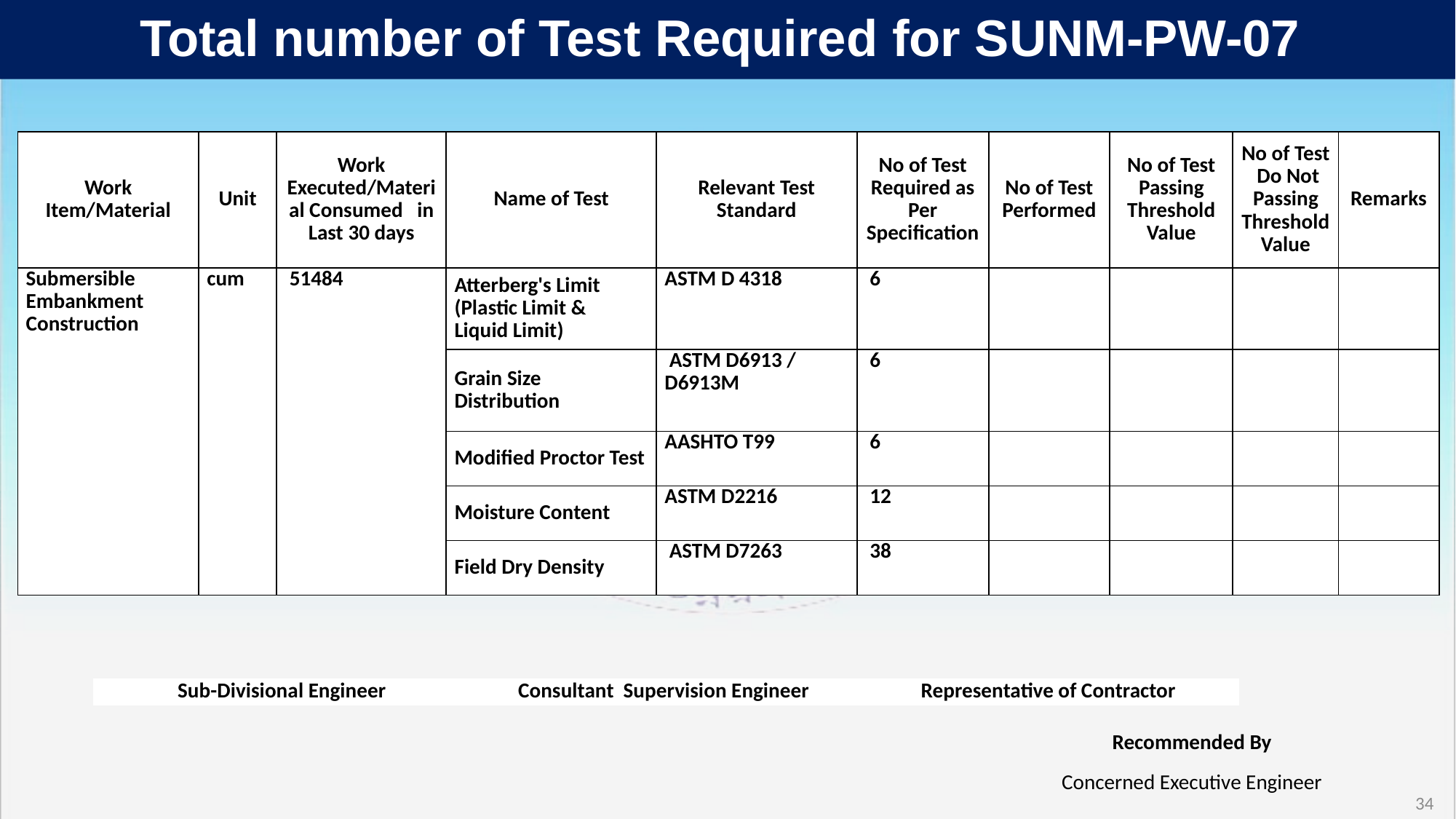

# Total number of Test Required for SUNM-PW-07
| Work Item/Material | Unit | Work Executed/Material Consumed in Last 30 days | Name of Test | Relevant Test Standard | No of Test Required as Per Specification | No of Test Performed | No of Test Passing Threshold Value | No of Test Do Not Passing Threshold Value | Remarks |
| --- | --- | --- | --- | --- | --- | --- | --- | --- | --- |
| Submersible Embankment Construction | cum | 51484 | Atterberg's Limit (Plastic Limit & Liquid Limit) | ASTM D 4318 | 6 |  |  |  |  |
|  |  |  | Grain Size Distribution | ASTM D6913 / D6913M | 6 |  |  |  |  |
|  |  |  | Modified Proctor Test | AASHTO T99 | 6 |  |  |  |  |
|  |  |  | Moisture Content | ASTM D2216 | 12 |  |  |  |  |
|  |  |  | Field Dry Density | ASTM D7263 | 38 |  |  |  |  |
Enclosure: Test Reports Stated Above.
This is to certify that all  the tests has been performed as per relevant standard and work has been done with full conformity to specification.
| Sub-Divisional Engineer | Consultant Supervision Engineer | Representative of Contractor |
| --- | --- | --- |
Recommended By
Concerned Executive Engineer
34